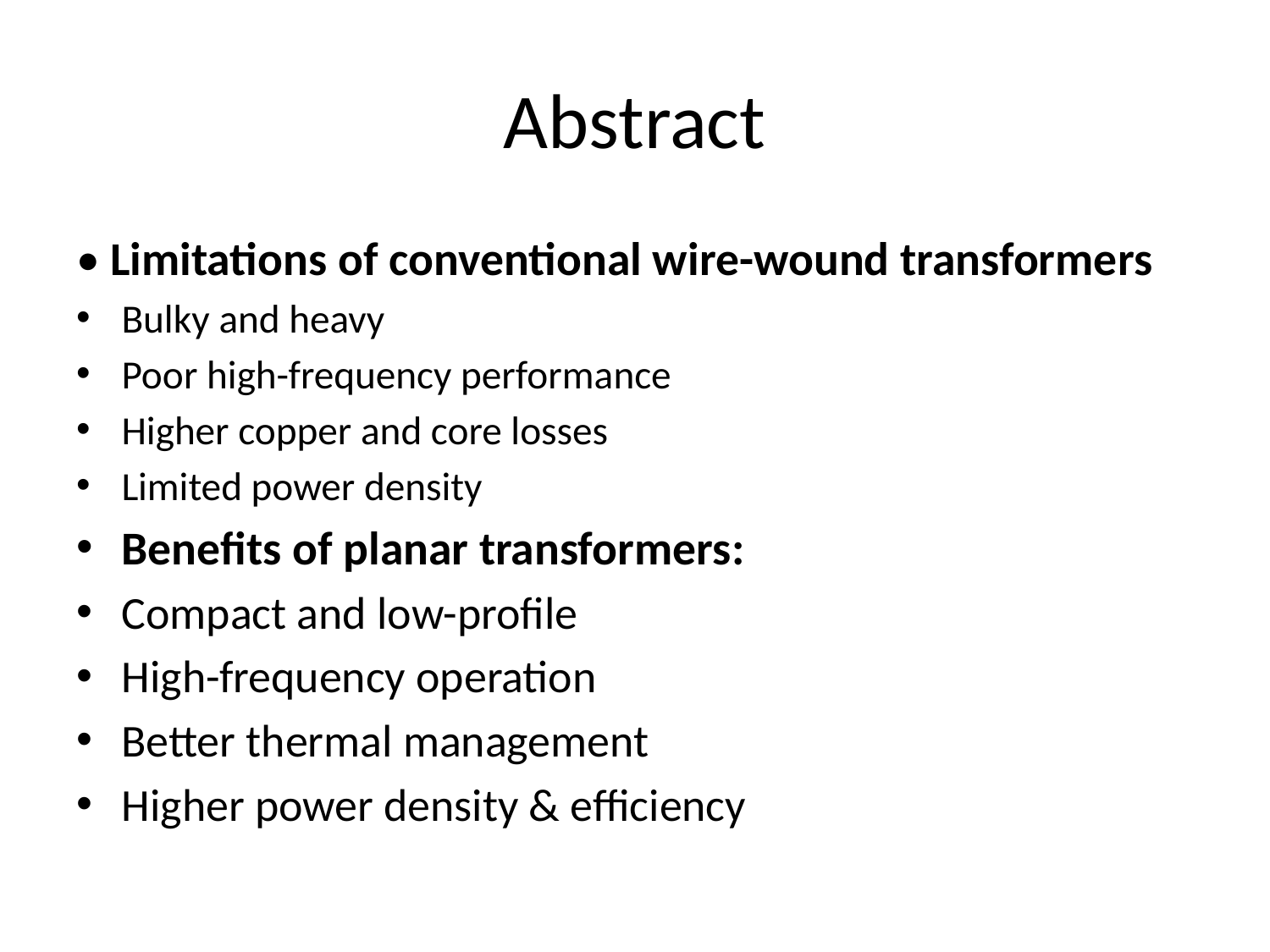

# Abstract
• Limitations of conventional wire-wound transformers
Bulky and heavy
Poor high-frequency performance
Higher copper and core losses
Limited power density
Benefits of planar transformers:
Compact and low-profile
High-frequency operation
Better thermal management
Higher power density & efficiency